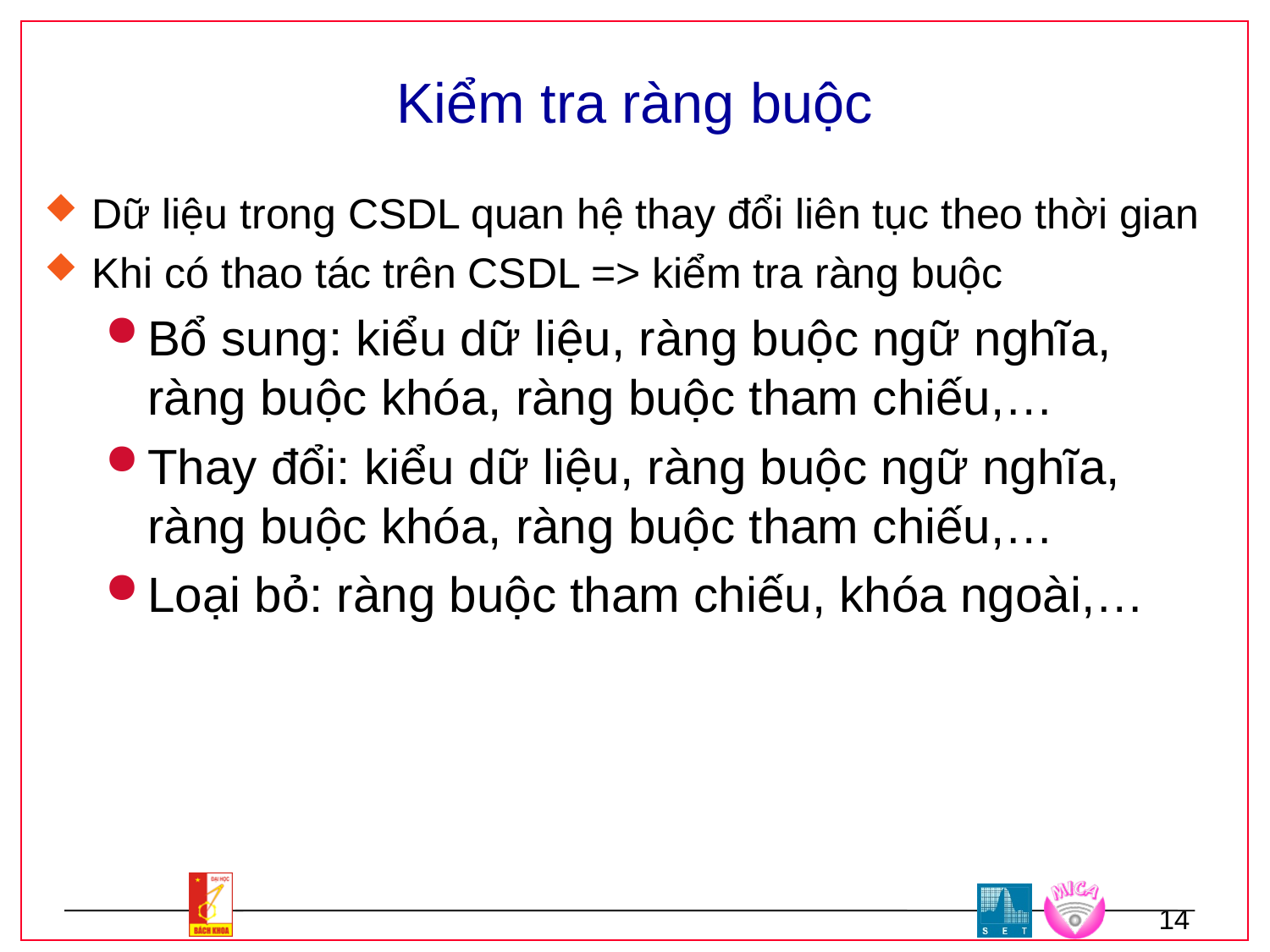

# Kiểm tra ràng buộc
Dữ liệu trong CSDL quan hệ thay đổi liên tục theo thời gian
Khi có thao tác trên CSDL => kiểm tra ràng buộc
Bổ sung: kiểu dữ liệu, ràng buộc ngữ nghĩa, ràng buộc khóa, ràng buộc tham chiếu,…
Thay đổi: kiểu dữ liệu, ràng buộc ngữ nghĩa, ràng buộc khóa, ràng buộc tham chiếu,…
Loại bỏ: ràng buộc tham chiếu, khóa ngoài,…
14